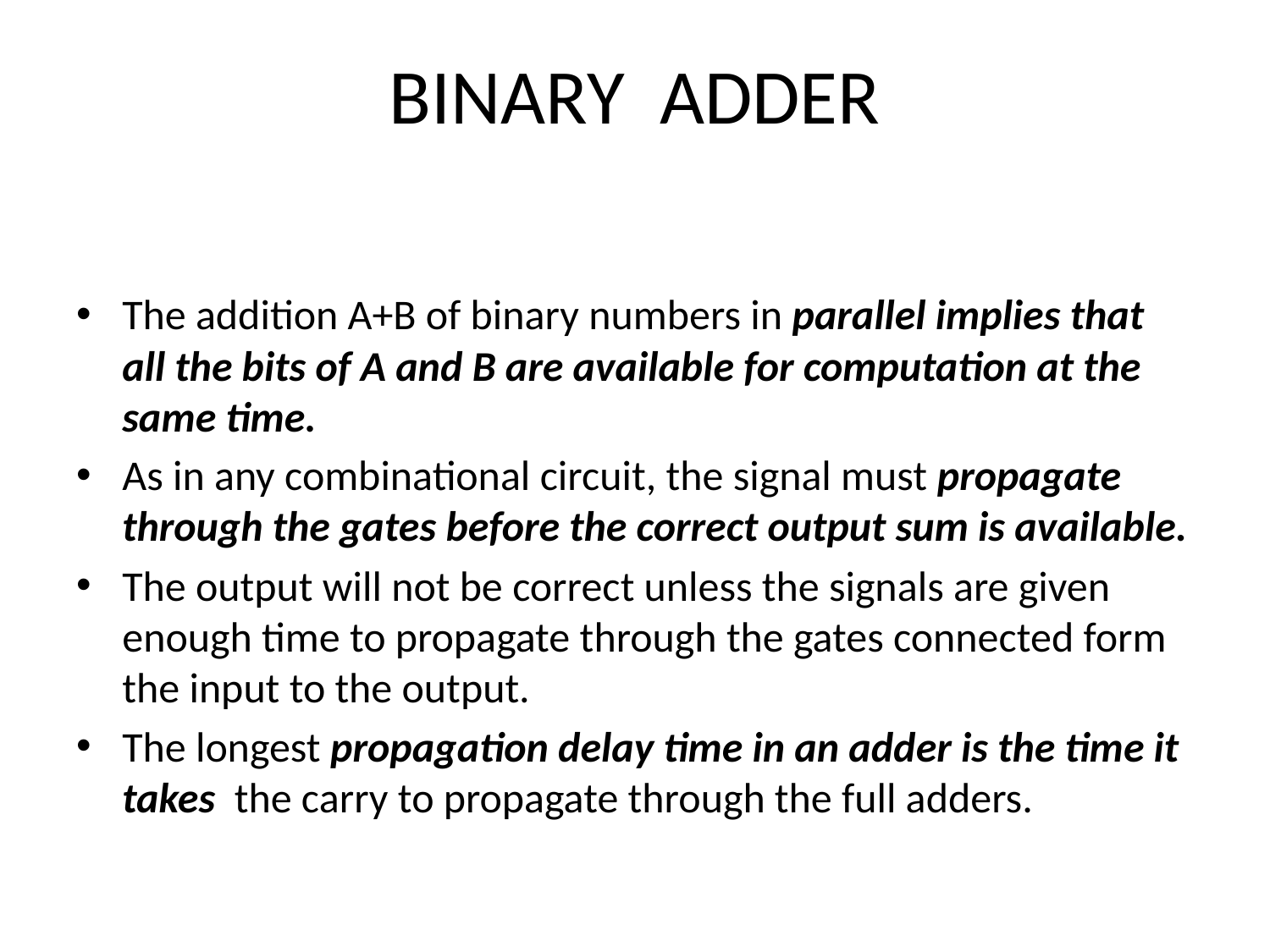

# BINARY  ADDER

The addition A+B of binary numbers in parallel implies that all the bits of A and B are available for computation at the same time.
As in any combinational circuit, the signal must propagate through the gates before the correct output sum is available.
The output will not be correct unless the signals are given enough time to propagate through the gates connected form the input to the output.
The longest propagation delay time in an adder is the time it takes  the carry to propagate through the full adders.